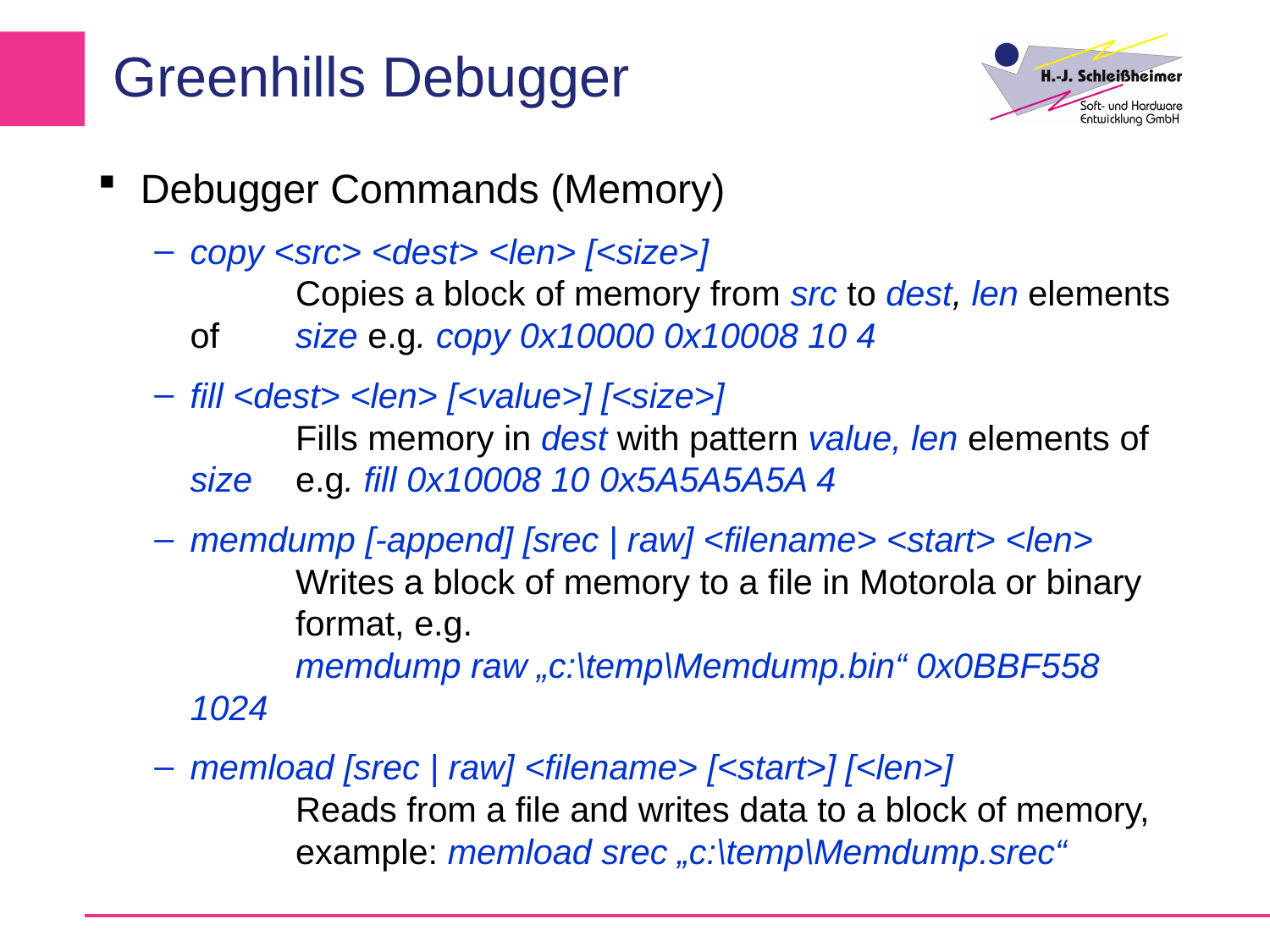

# Greenhills Debugger
Debugger Commands (Memory)
copy <src> <dest> <len> [<size>]
	Copies a block of memory from src to dest, len elements of 	size e.g. copy 0x10000 0x10008 10 4
fill <dest> <len> [<value>] [<size>]
	Fills memory in dest with pattern value, len elements of size 	e.g. fill 0x10008 10 0x5A5A5A5A 4
memdump [-append] [srec | raw] <filename> <start> <len>
	Writes a block of memory to a file in Motorola or binary 	format, e.g.
	memdump raw „c:\temp\Memdump.bin“ 0x0BBF558 1024
memload [srec | raw] <filename> [<start>] [<len>]
	Reads from a file and writes data to a block of memory, 	example: memload srec „c:\temp\Memdump.srec“